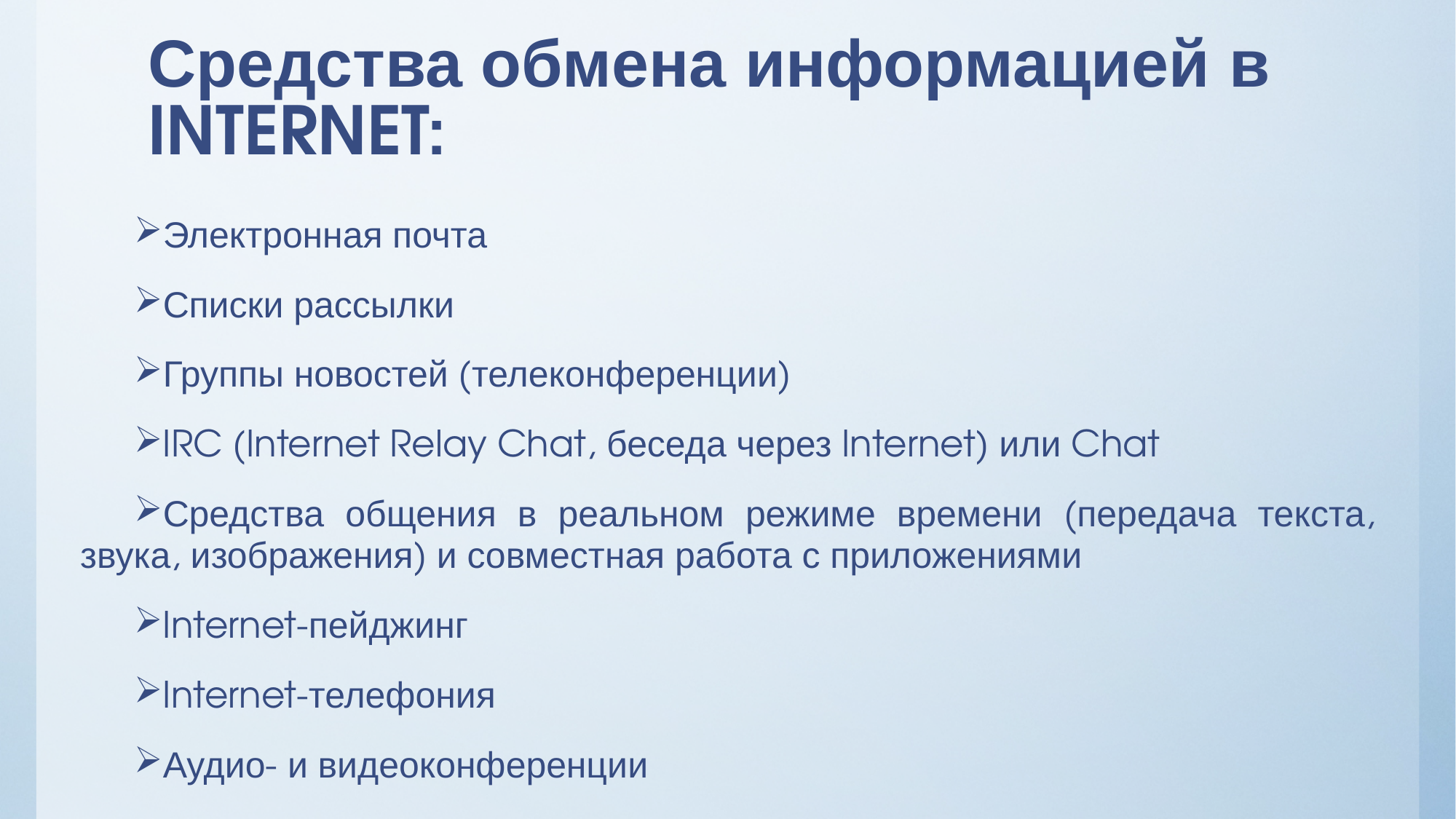

# Средства обмена информацией в INTERNET:
Электронная почта
Списки рассылки
Группы новостей (телеконференции)
IRC (Internet Relay Chat, беседа через Internet) или Chat
Средства общения в реальном режиме времени (передача текста, звука, изображения) и совместная работа с приложениями
Internet-пейджинг
Internet-телефония
Аудио- и видеоконференции